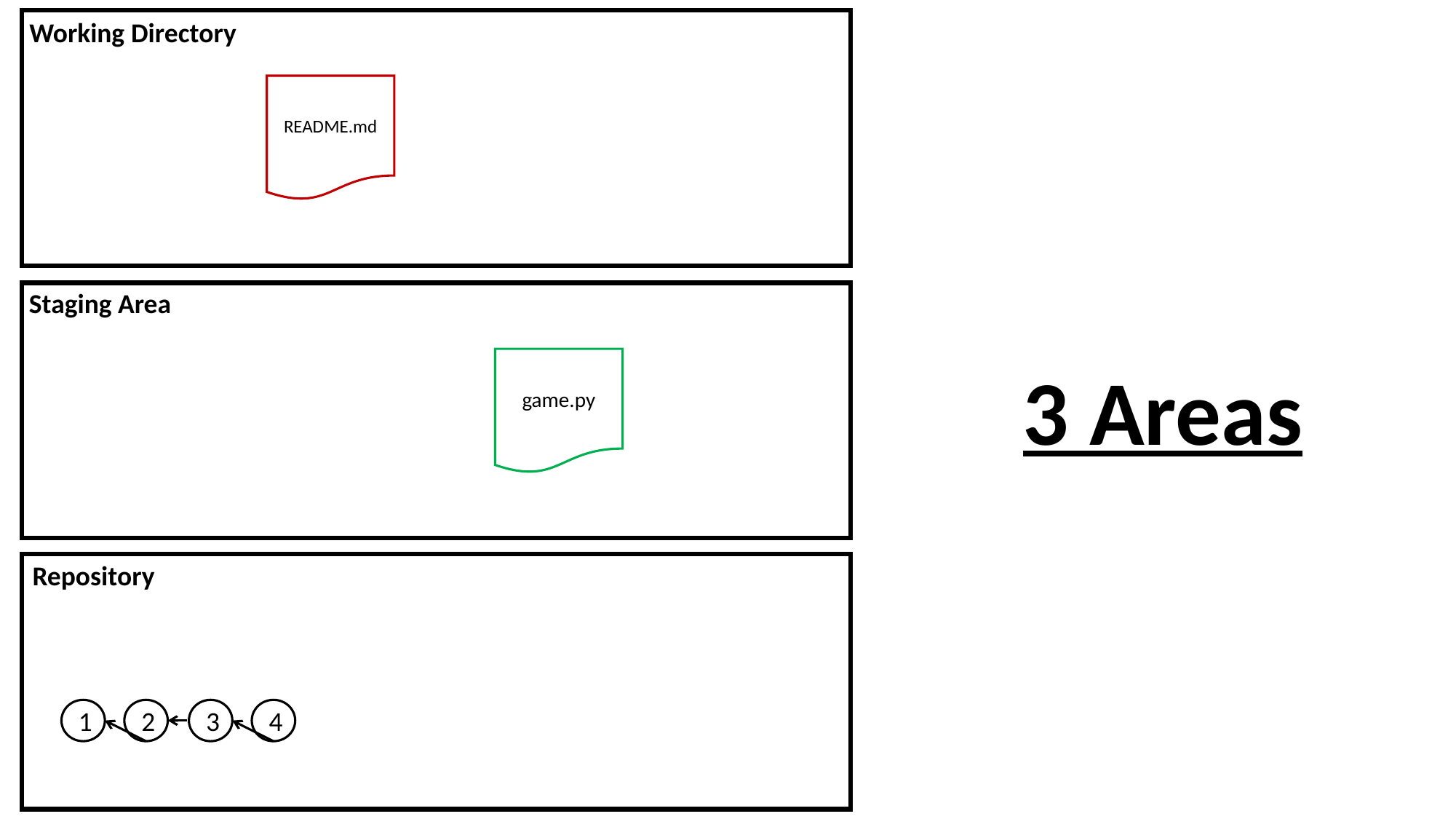

Working Directory

README.md
Staging Area

game.py
3 Areas
Repository

1
2
3
4